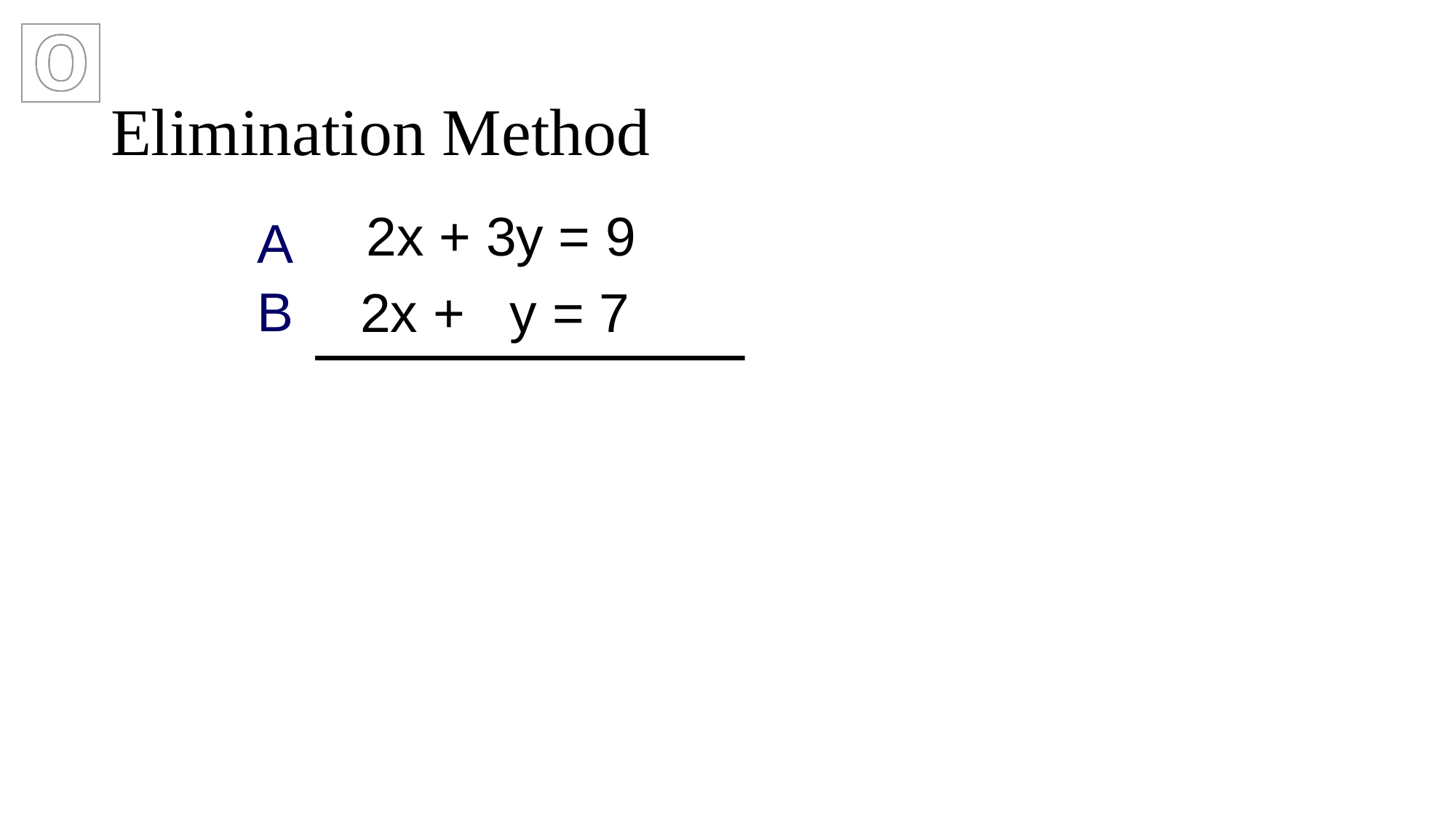

Elimination Method
2x + 3y = 9
A
B
2x +   y = 7